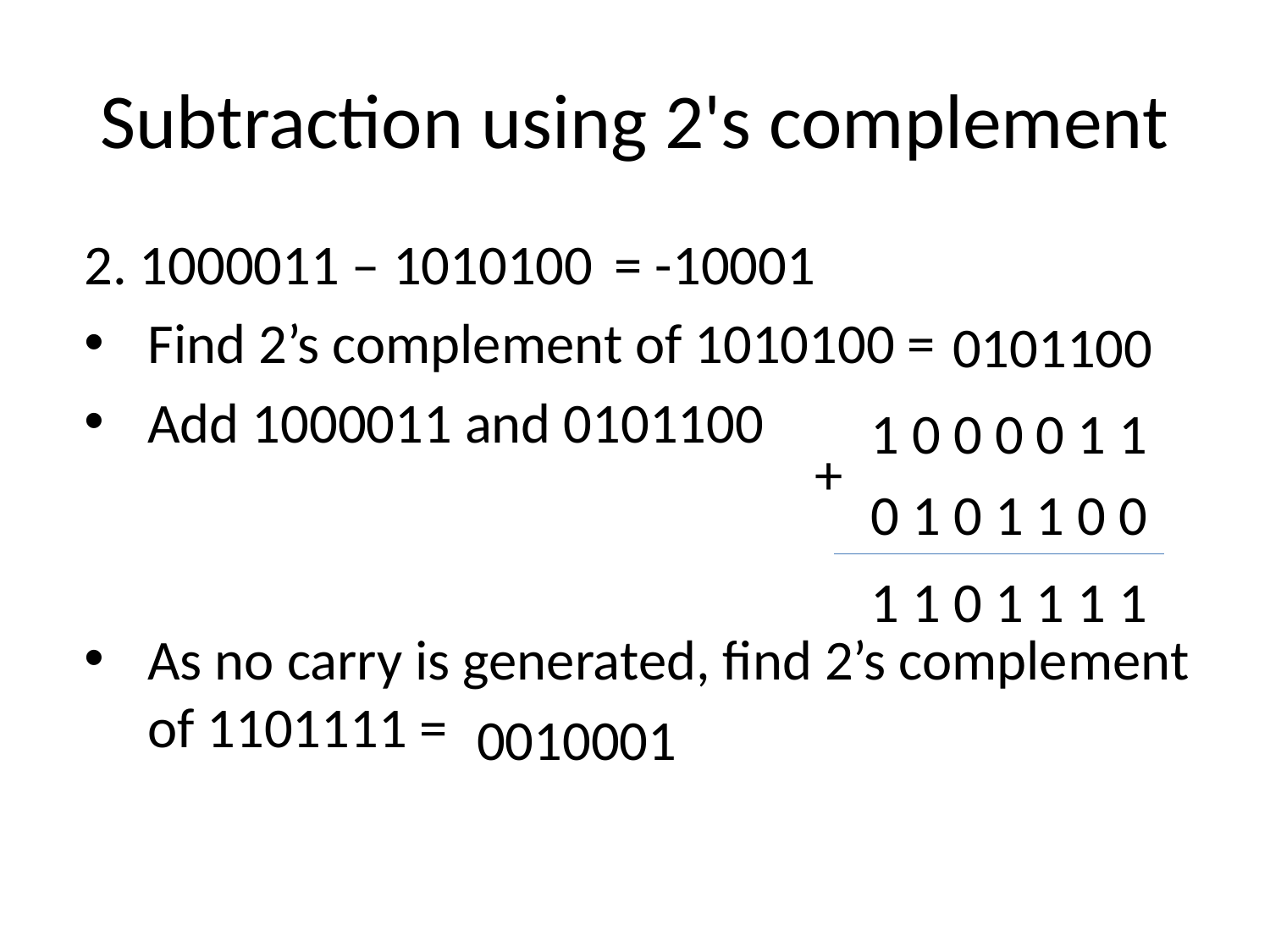

# Subtraction using 2's complement
2. 1000011 – 1010100
Find 2’s complement of 1010100 =
Add 1000011 and 0101100

As no carry is generated, find 2’s complement of 1101111 =

= -10001
0101100
1 0 0 0 0 1 1
+
0 1 0 1 1 0 0
1 1 0 1 1 1 1
0010001